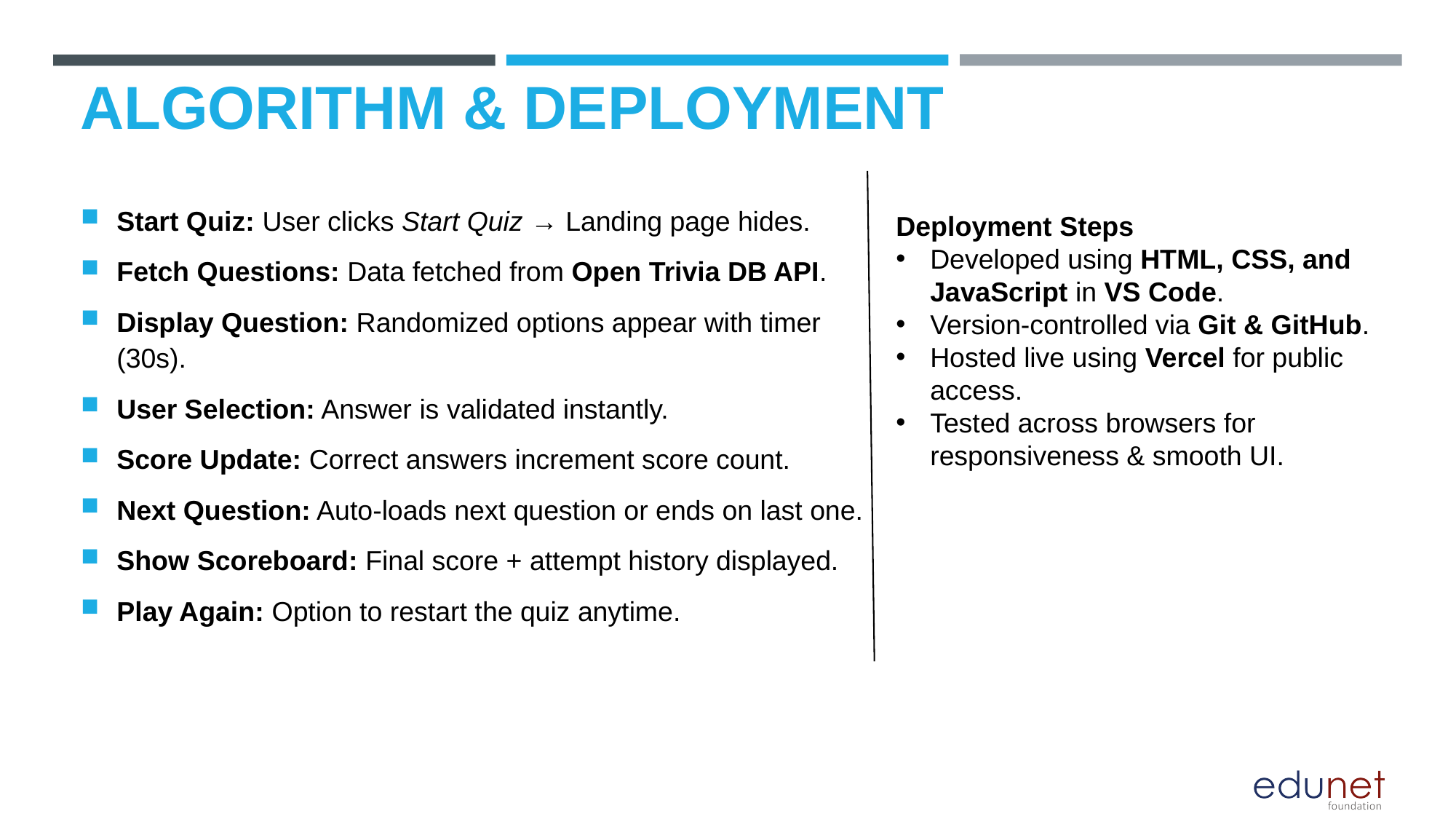

# Algorithm & Deployment
Deployment Steps
Developed using HTML, CSS, and JavaScript in VS Code.
Version-controlled via Git & GitHub.
Hosted live using Vercel for public access.
Tested across browsers for responsiveness & smooth UI.

Start Quiz: User clicks Start Quiz → Landing page hides.
Fetch Questions: Data fetched from Open Trivia DB API.
Display Question: Randomized options appear with timer (30s).
User Selection: Answer is validated instantly.
Score Update: Correct answers increment score count.
Next Question: Auto-loads next question or ends on last one.
Show Scoreboard: Final score + attempt history displayed.
Play Again: Option to restart the quiz anytime.